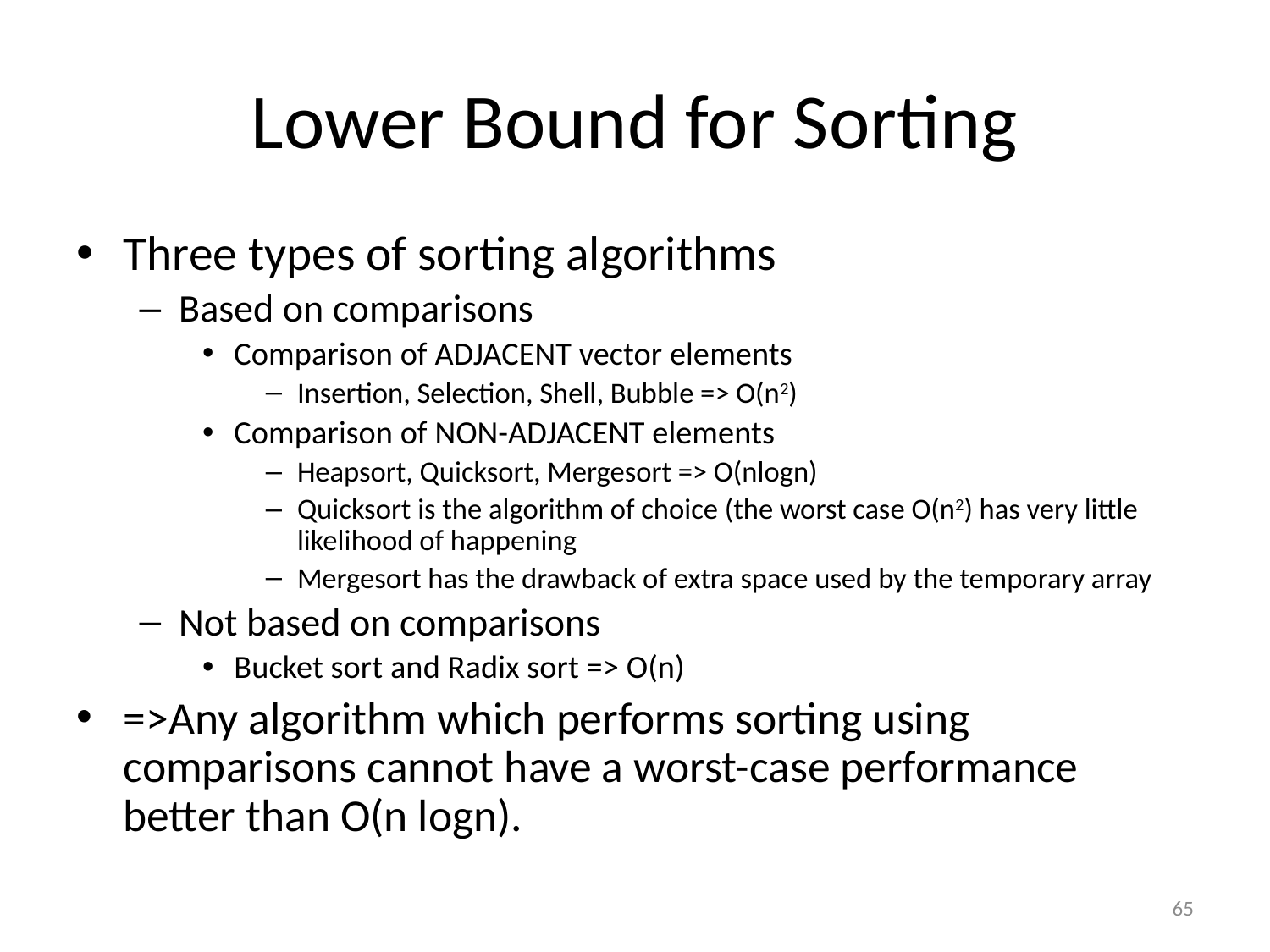

# Lower Bound for Sorting
Three types of sorting algorithms
Based on comparisons
Comparison of ADJACENT vector elements
Insertion, Selection, Shell, Bubble => O(n2)
Comparison of NON-ADJACENT elements
Heapsort, Quicksort, Mergesort => O(nlogn)
Quicksort is the algorithm of choice (the worst case O(n2) has very little likelihood of happening
Mergesort has the drawback of extra space used by the temporary array
Not based on comparisons
Bucket sort and Radix sort => O(n)
=>Any algorithm which performs sorting using comparisons cannot have a worst-case performance better than O(n logn).
65